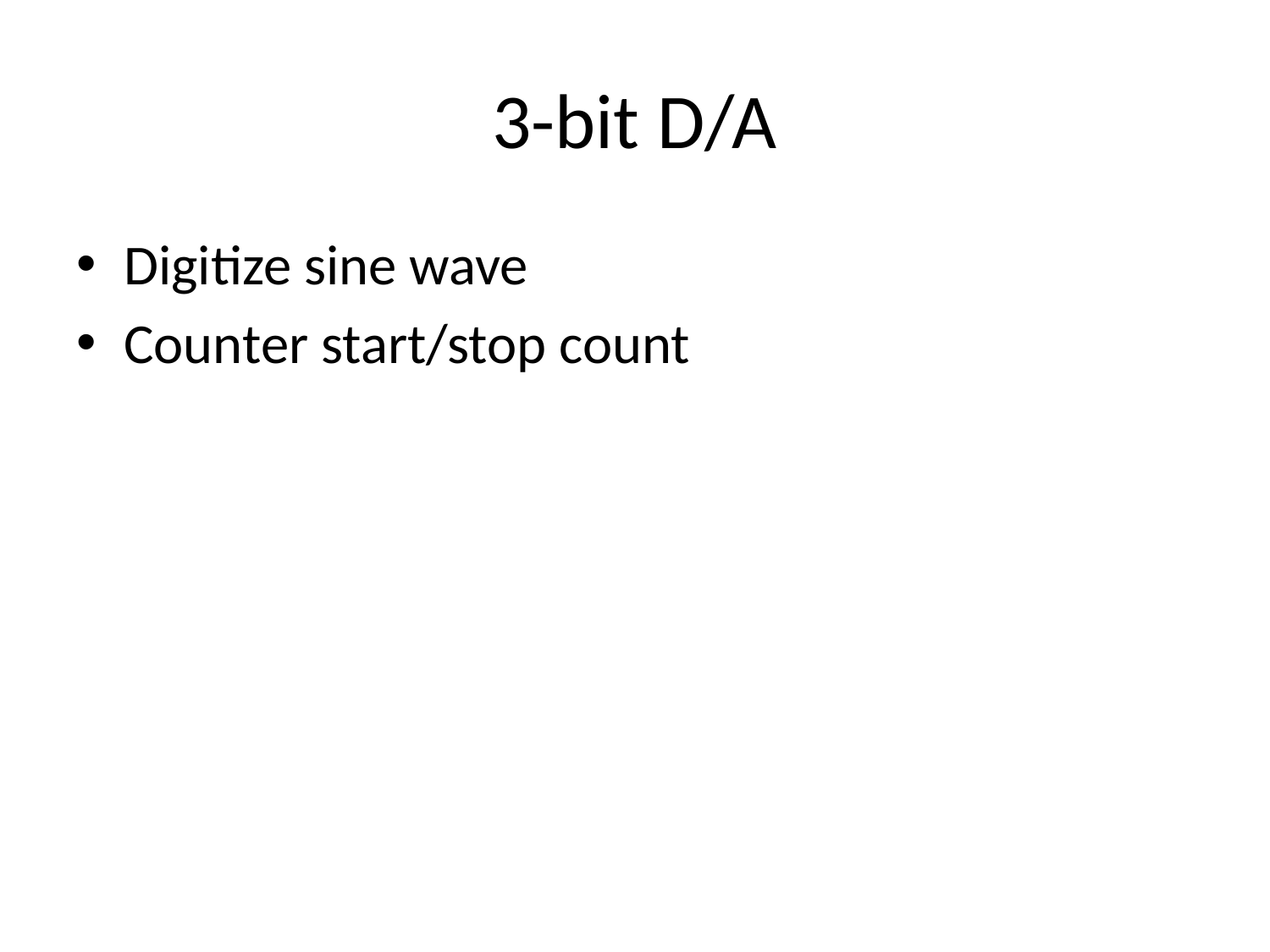

# 3-bit D/A
Digitize sine wave
Counter start/stop count